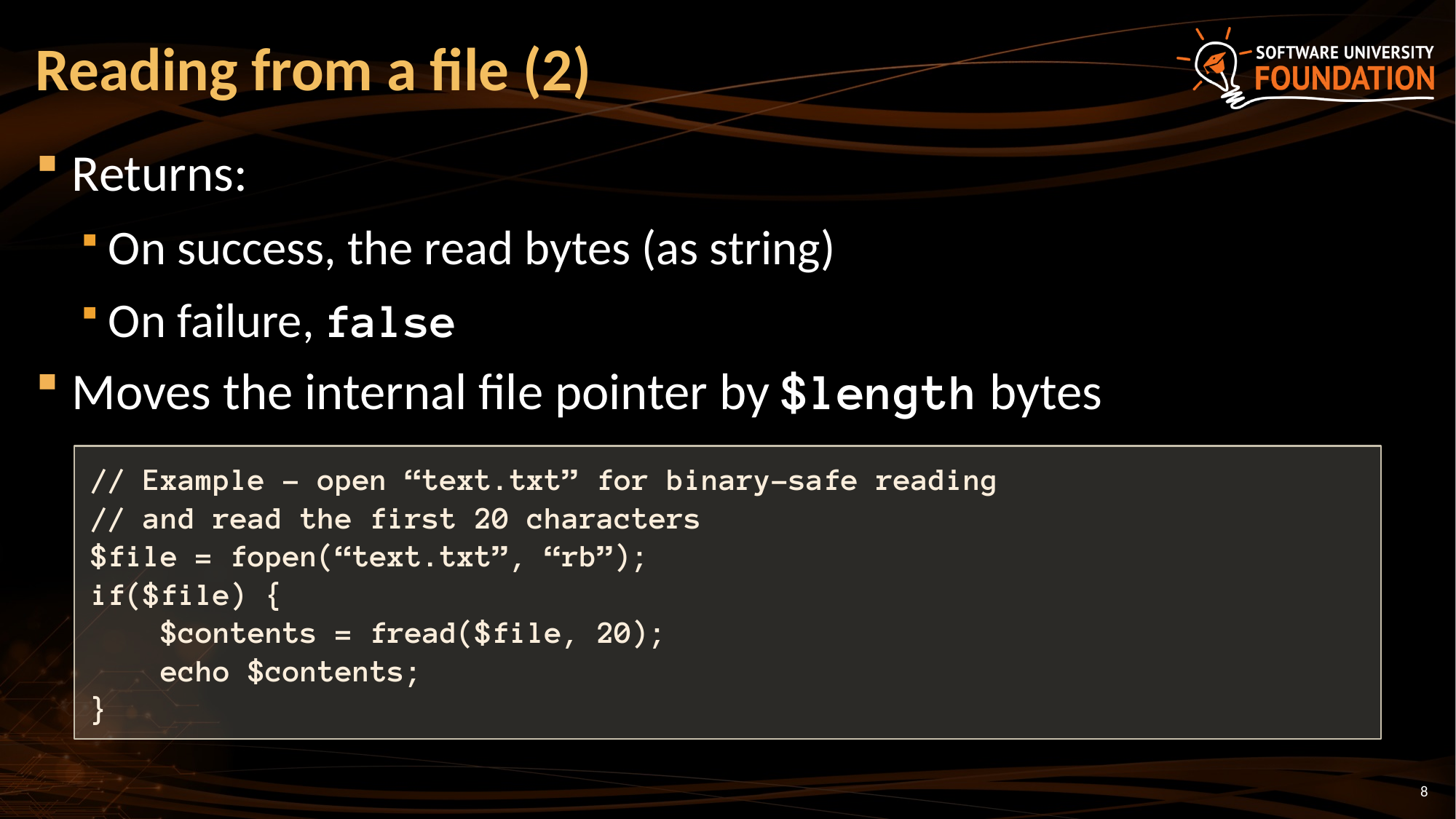

# Reading from a file (2)
Returns:
On success, the read bytes (as string)
On failure, false
Moves the internal file pointer by $length bytes
// Example – open “text.txt” for binary-safe reading
// and read the first 20 characters
$file = fopen(“text.txt”, “rb”);
if($file) {
    $contents = fread($file, 20);
    echo $contents;
}
8